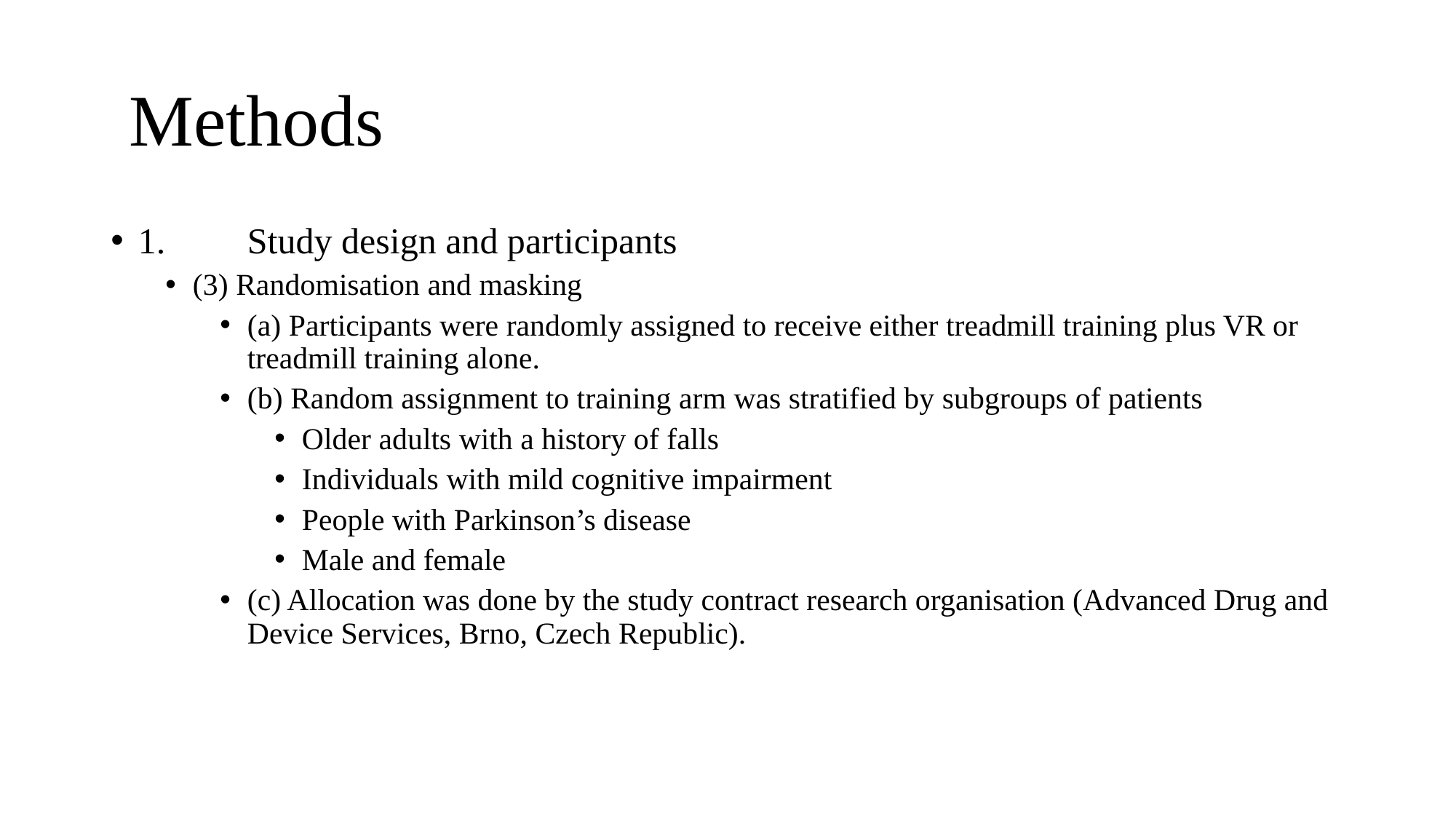

# Methods
1.	Study design and participants
(3) Randomisation and masking
(a) Participants were randomly assigned to receive either treadmill training plus VR or treadmill training alone.
(b) Random assignment to training arm was stratified by subgroups of patients
Older adults with a history of falls
Individuals with mild cognitive impairment
People with Parkinson’s disease
Male and female
(c) Allocation was done by the study contract research organisation (Advanced Drug and Device Services, Brno, Czech Republic).